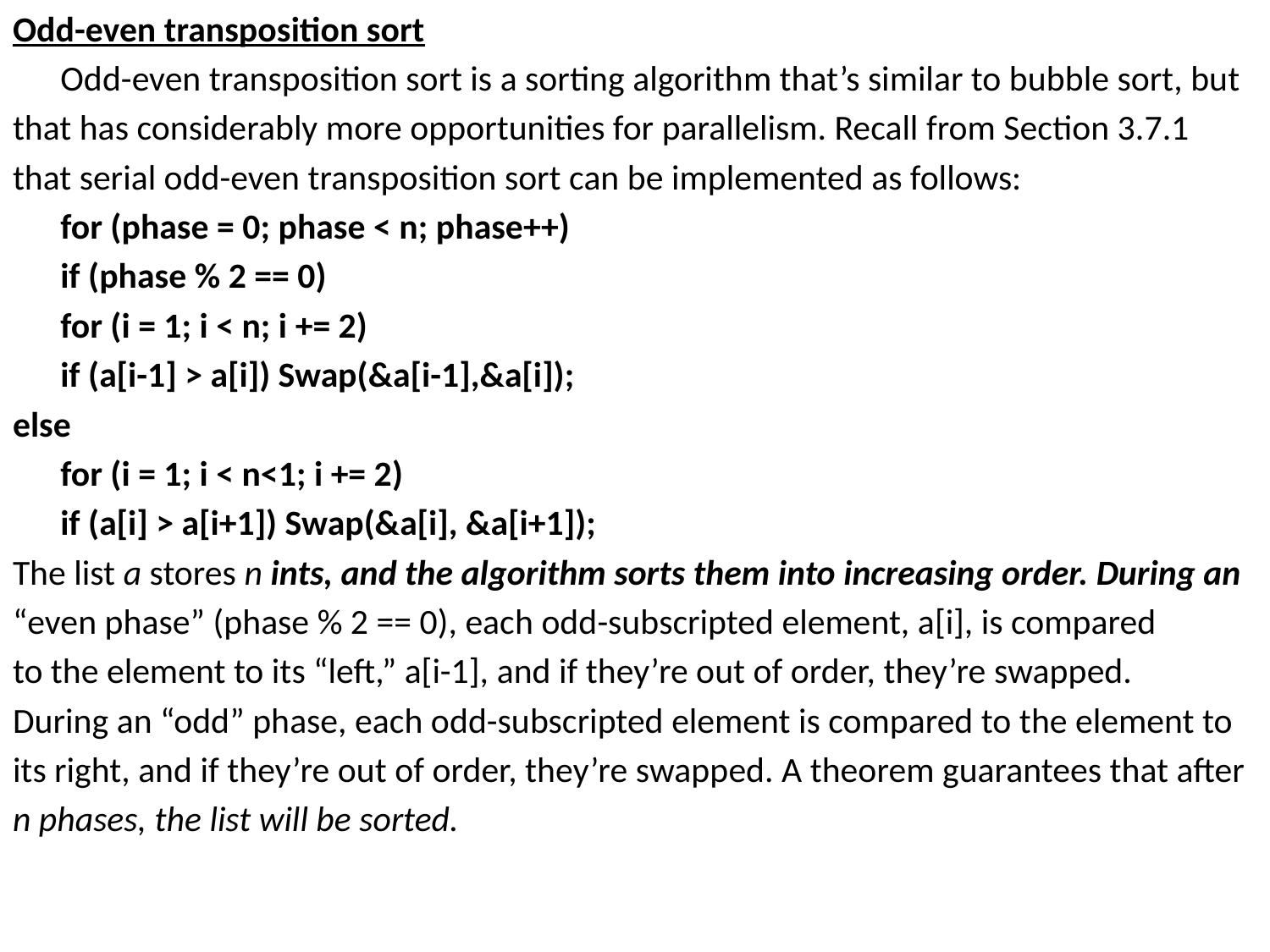

Odd-even transposition sort
	Odd-even transposition sort is a sorting algorithm that’s similar to bubble sort, but
that has considerably more opportunities for parallelism. Recall from Section 3.7.1
that serial odd-even transposition sort can be implemented as follows:
	for (phase = 0; phase < n; phase++)
	if (phase % 2 == 0)
	for (i = 1; i < n; i += 2)
	if (a[i-1] > a[i]) Swap(&a[i-1],&a[i]);
else
	for (i = 1; i < n<1; i += 2)
	if (a[i] > a[i+1]) Swap(&a[i], &a[i+1]);
The list a stores n ints, and the algorithm sorts them into increasing order. During an
“even phase” (phase % 2 == 0), each odd-subscripted element, a[i], is compared
to the element to its “left,” a[i-1], and if they’re out of order, they’re swapped.
During an “odd” phase, each odd-subscripted element is compared to the element to
its right, and if they’re out of order, they’re swapped. A theorem guarantees that after
n phases, the list will be sorted.